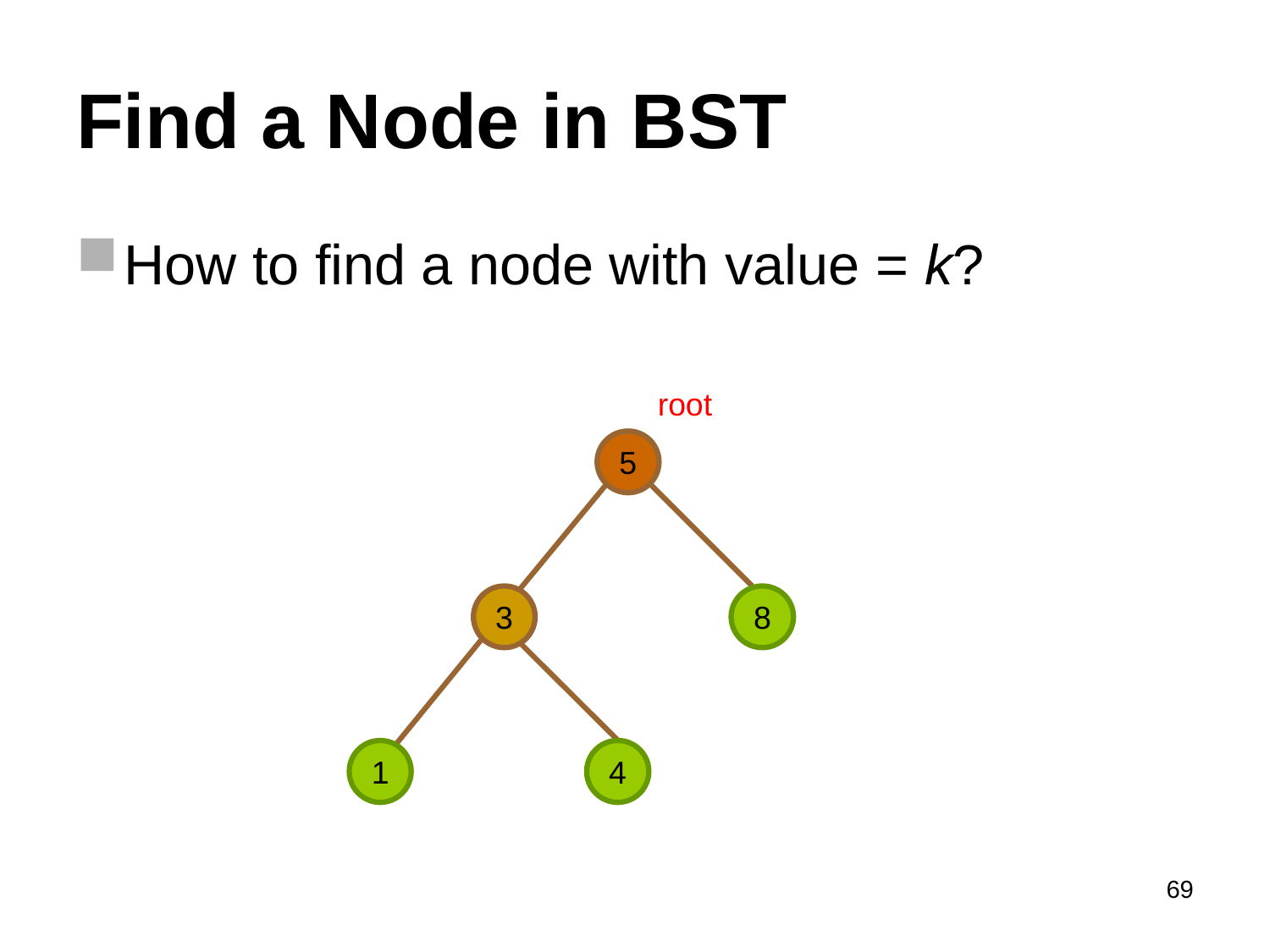

# Find a Node in BST
How to find a node with value = k?
root
5

3
8

1
4
69